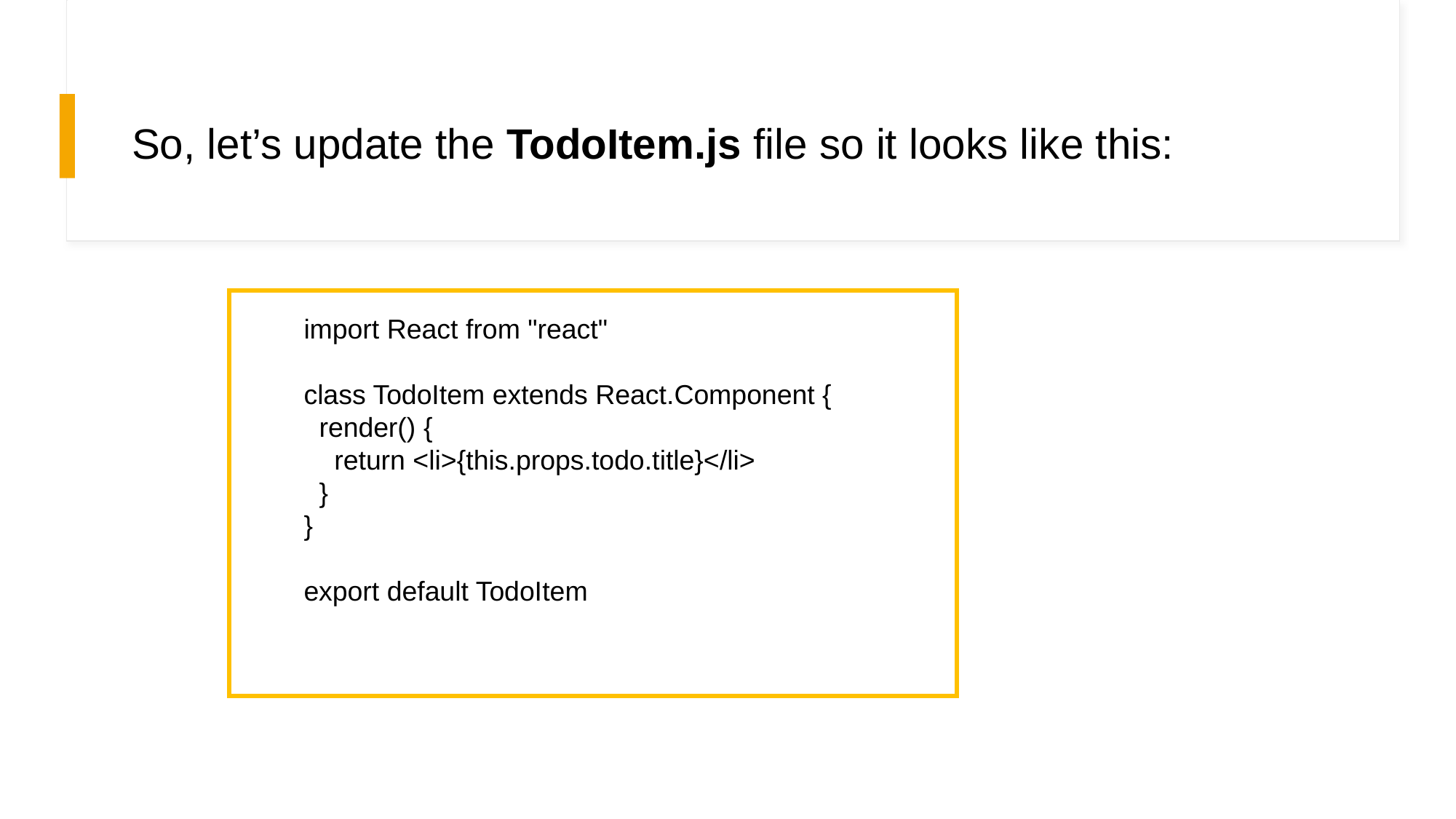

So, let’s update the TodoItem.js file so it looks like this:

import React from "react"

class TodoItem extends React.Component {
  render() {
    return <li>{this.props.todo.title}</li>
  }
}

export default TodoItem